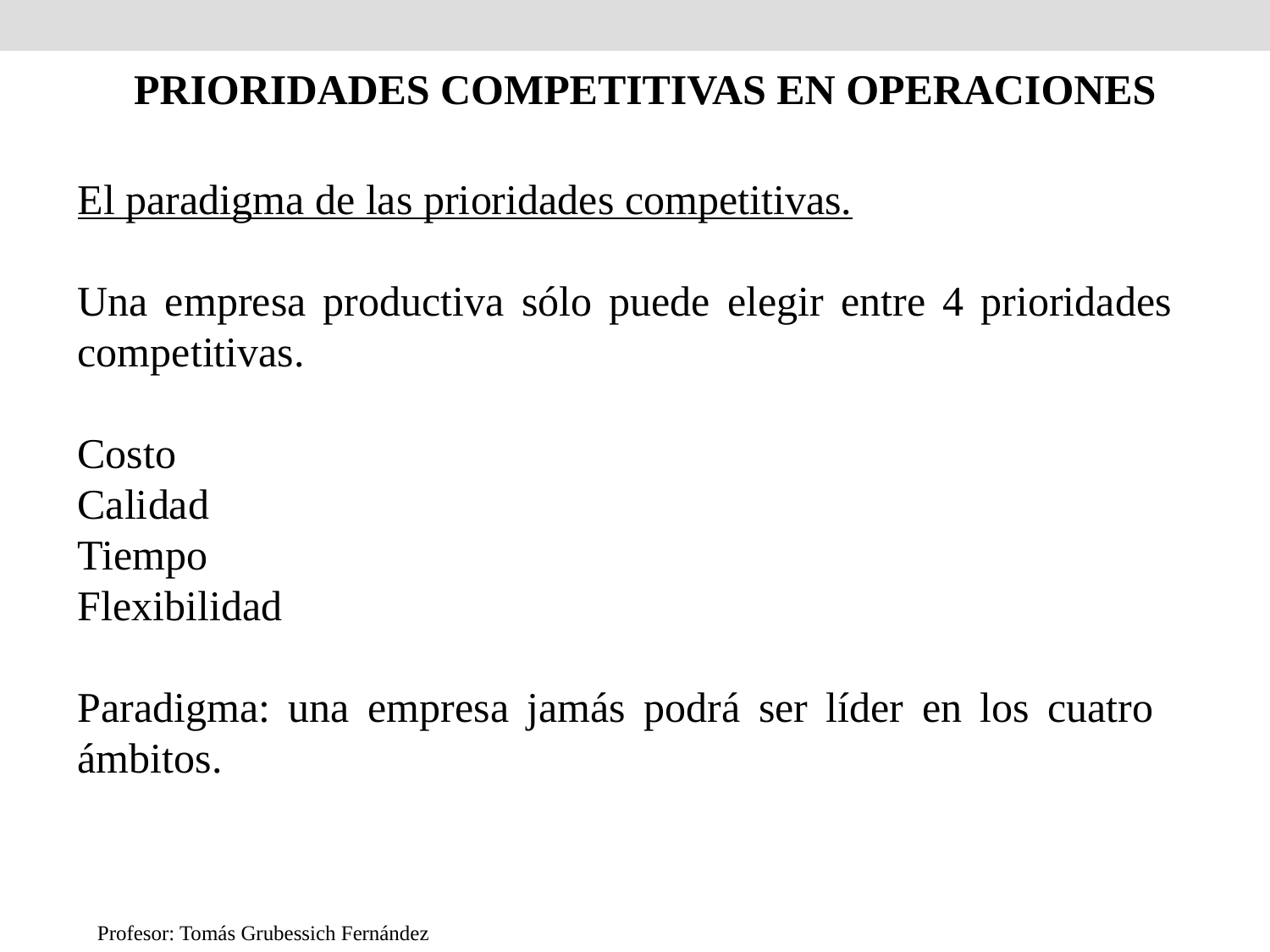

PRIORIDADES COMPETITIVAS EN OPERACIONES
El paradigma de las prioridades competitivas.

Una empresa productiva sólo puede elegir entre 4 prioridades competitivas.

Costo
Calidad
Tiempo
Flexibilidad

Paradigma: una empresa jamás podrá ser líder en los cuatro  ámbitos.